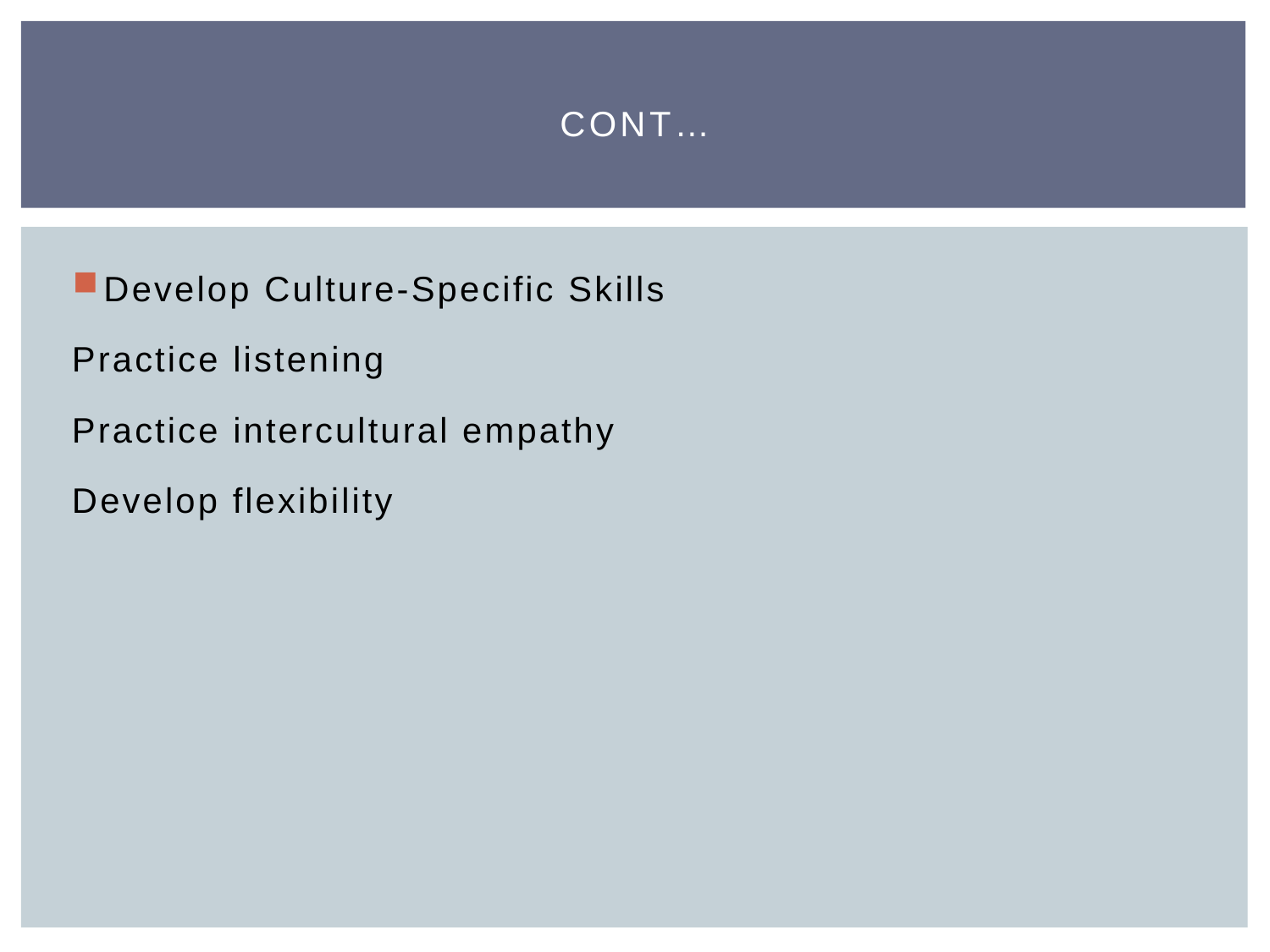

# Cont…
Develop Culture-Specific Skills
Practice listening
Practice intercultural empathy
Develop flexibility